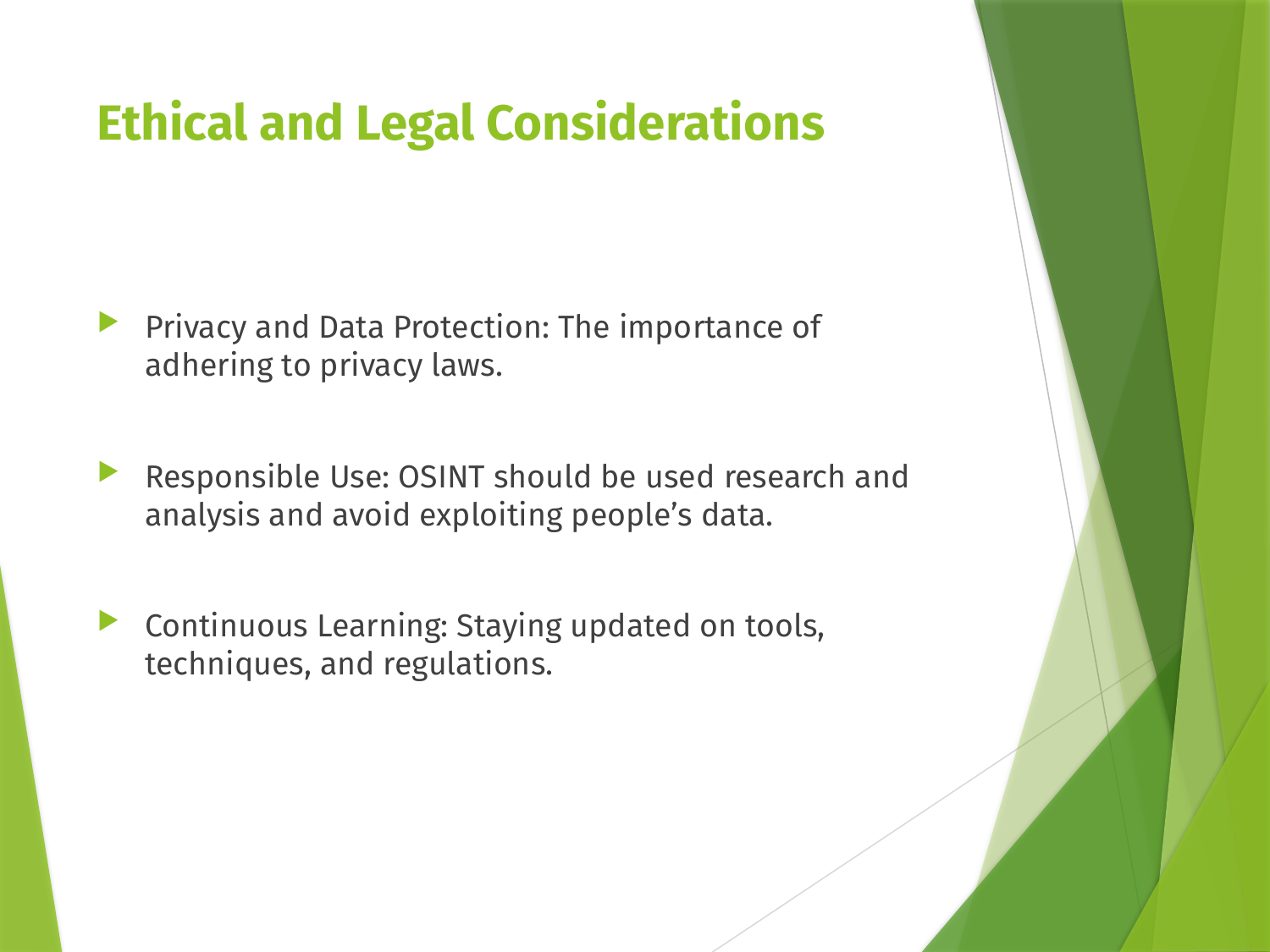

# Ethical and Legal Considerations
Privacy and Data Protection: The importance of adhering to privacy laws.

Responsible Use: OSINT should be used research and analysis and avoid exploiting people’s data.

Continuous Learning: Staying updated on tools, techniques, and regulations.